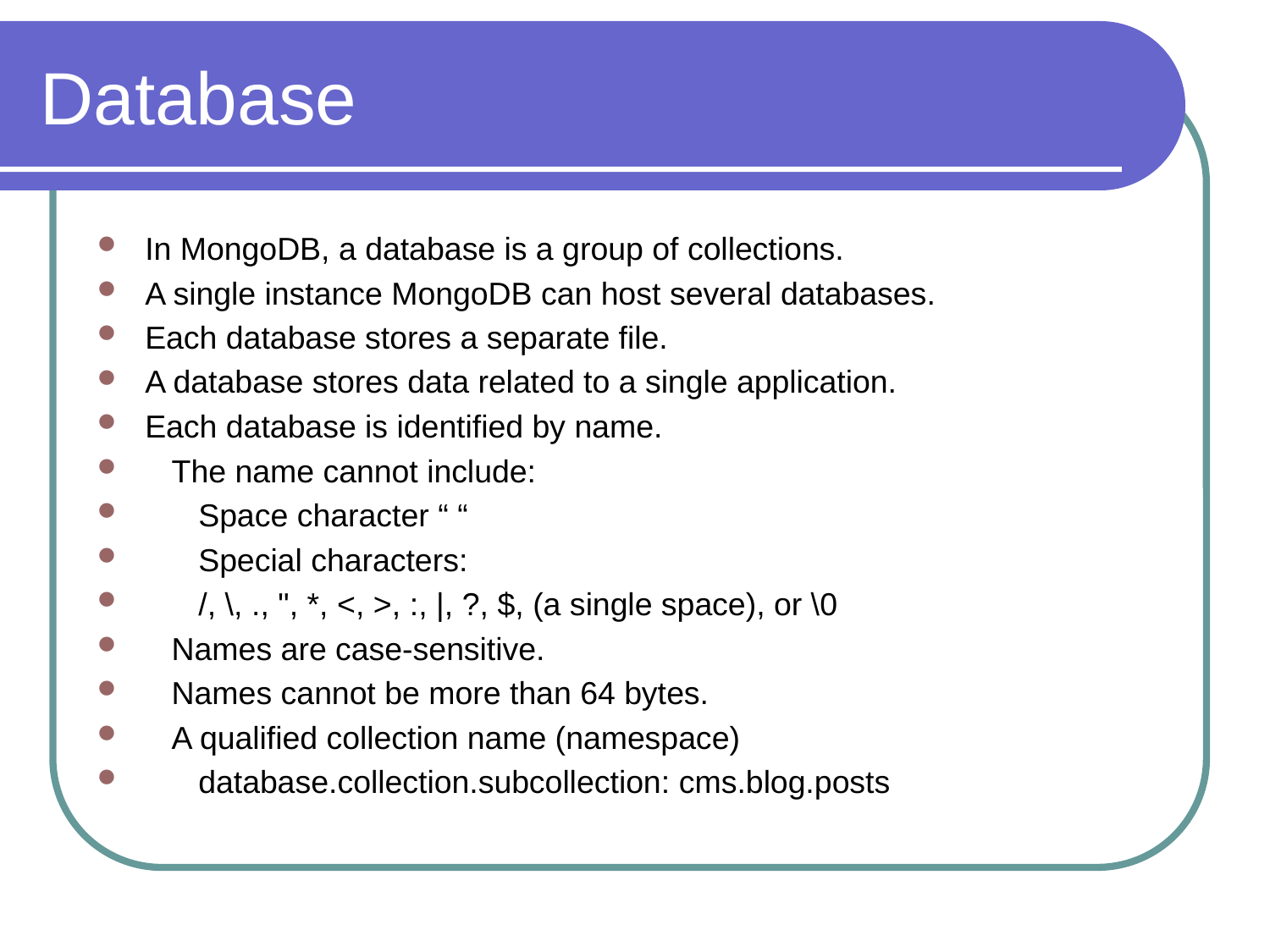

# Database
In MongoDB, a database is a group of collections.
A single instance MongoDB can host several databases.
Each database stores a separate file.
A database stores data related to a single application.
Each database is identified by name.
   The name cannot include:
      Space character “ “
      Special characters:
      /, \, ., ", *, <, >, :, |, ?, $, (a single space), or \0
   Names are case-sensitive.
   Names cannot be more than 64 bytes.
   A qualified collection name (namespace)
      database.collection.subcollection: cms.blog.posts